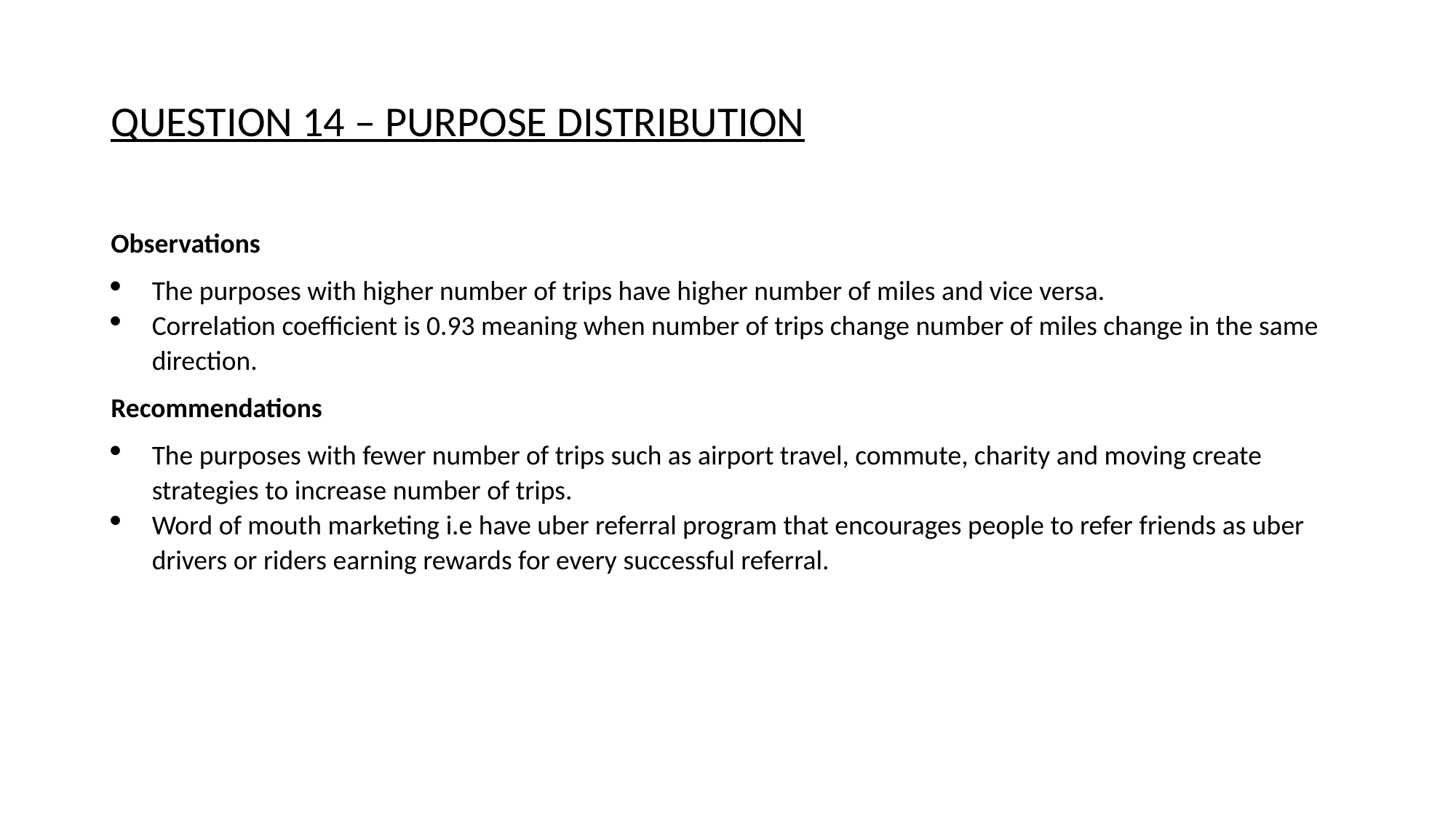

# QUESTION 14 – PURPOSE DISTRIBUTION
Observations
The purposes with higher number of trips have higher number of miles and vice versa.
Correlation coefficient is 0.93 meaning when number of trips change number of miles change in the same direction.
Recommendations
The purposes with fewer number of trips such as airport travel, commute, charity and moving create strategies to increase number of trips.
Word of mouth marketing i.e have uber referral program that encourages people to refer friends as uber drivers or riders earning rewards for every successful referral.